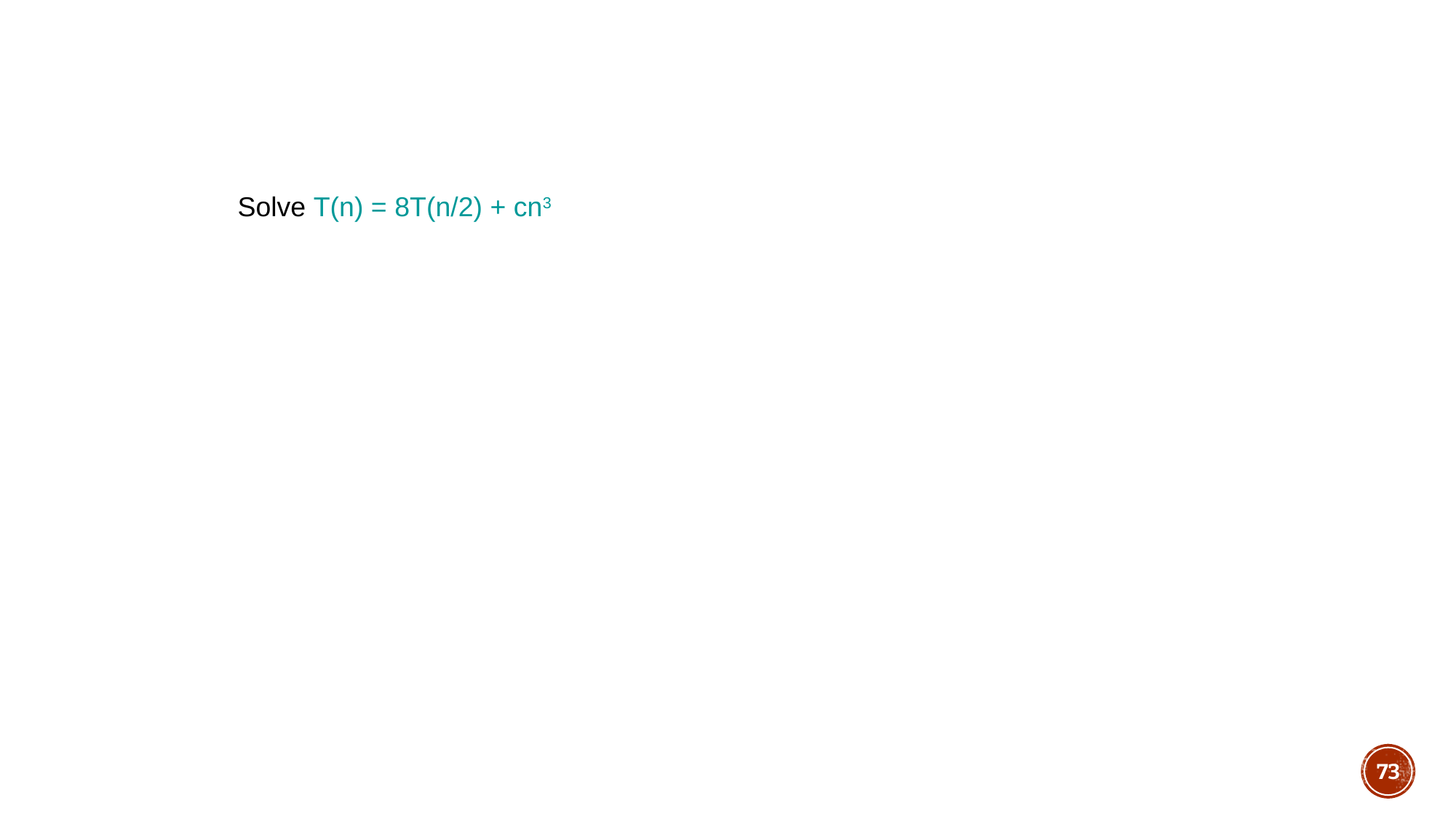

#
Solve T(n) = 8T(n/2) + cn3
73